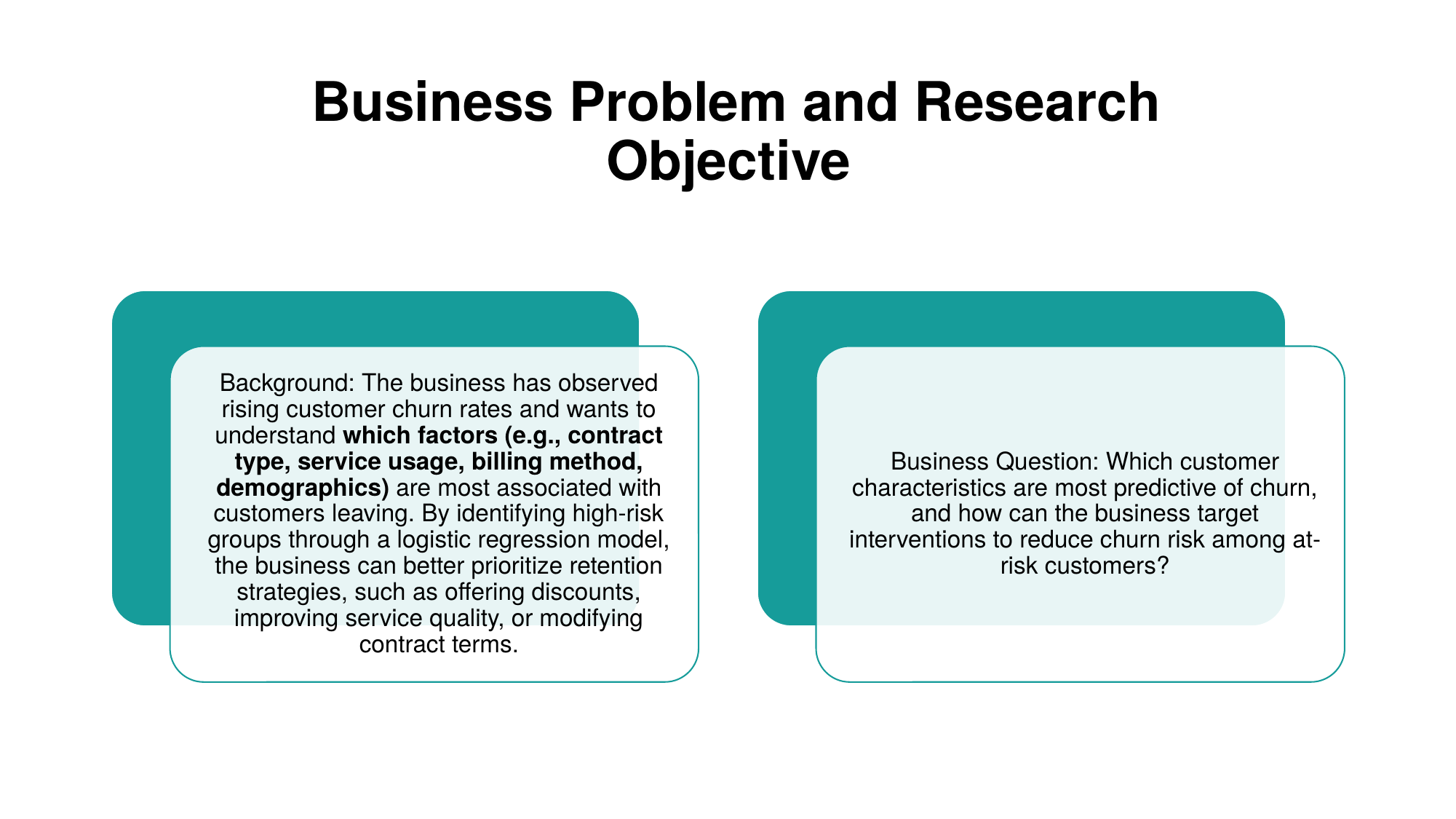

# Business Problem and Research Objective
Background: The business has observed rising customer churn rates and wants to understand which factors (e.g., contract type, service usage, billing method, demographics) are most associated with customers leaving. By identifying high-risk groups through a logistic regression model, the business can better prioritize retention strategies, such as offering discounts, improving service quality, or modifying contract terms.
Business Question: Which customer characteristics are most predictive of churn, and how can the business target interventions to reduce churn risk among at-risk customers?